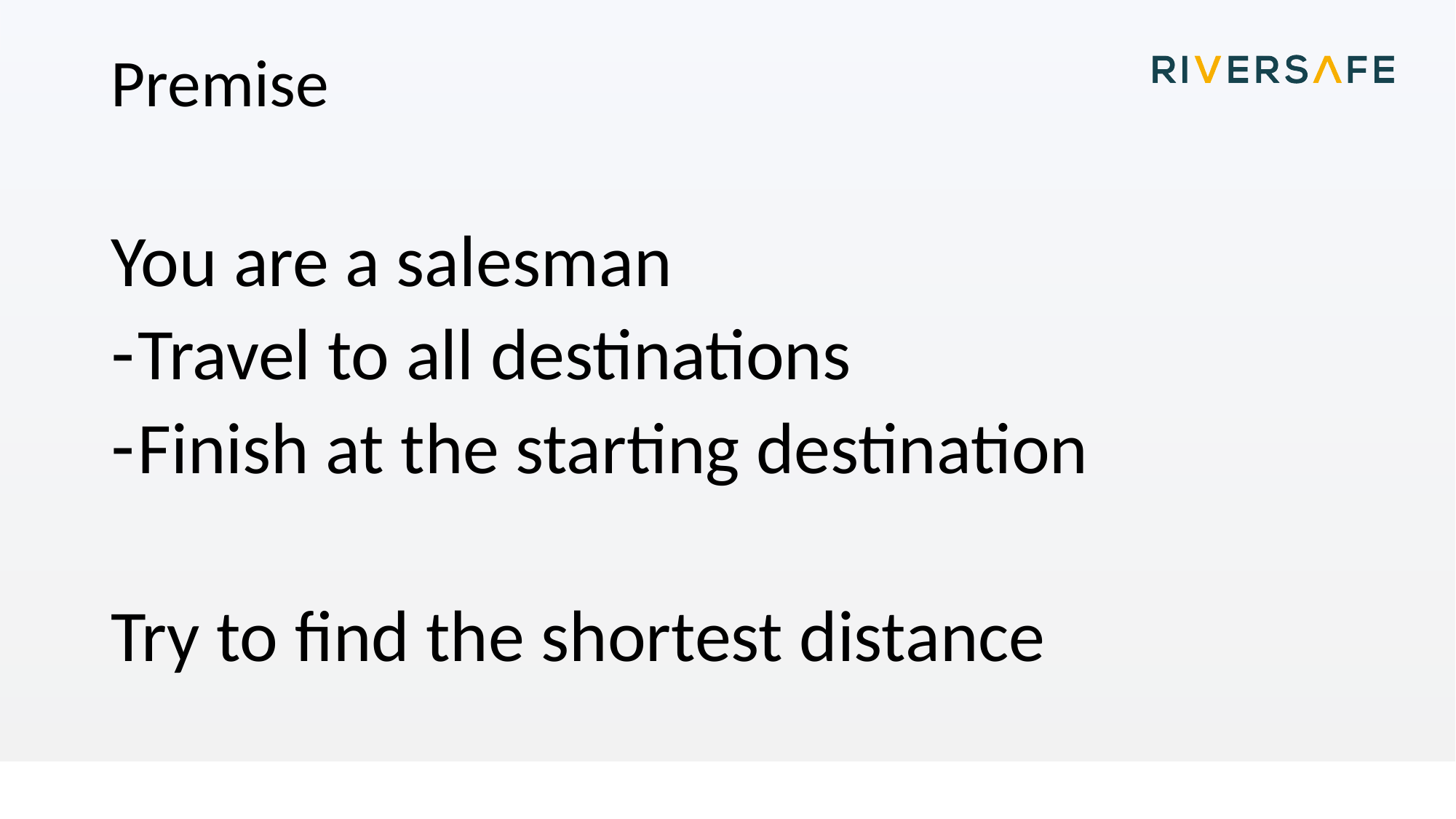

# Premise
You are a salesman
Travel to all destinations
Finish at the starting destination

Try to find the shortest distance